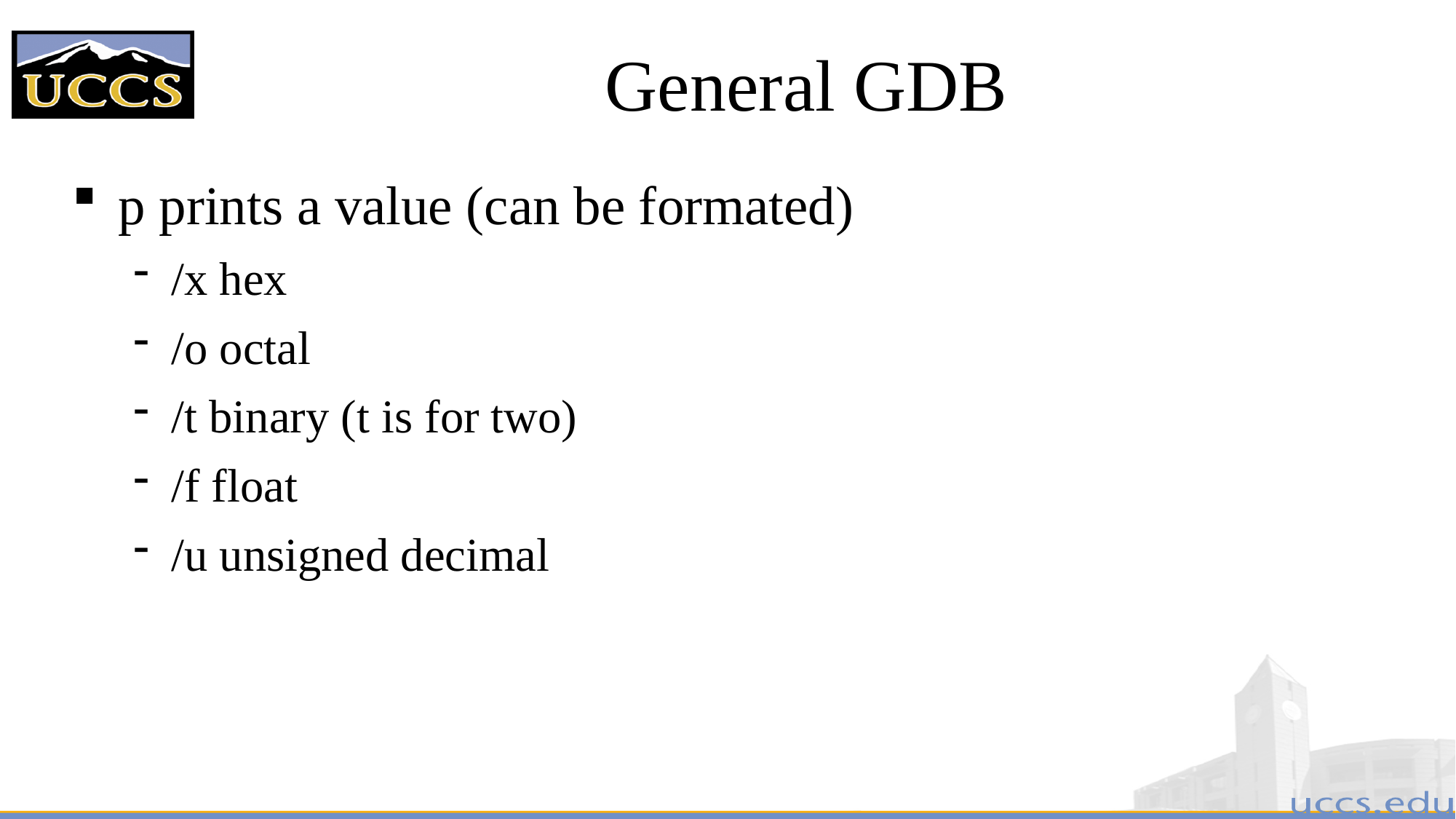

# General GDB
p prints a value (can be formated)
/x hex
/o octal
/t binary (t is for two)
/f float
/u unsigned decimal